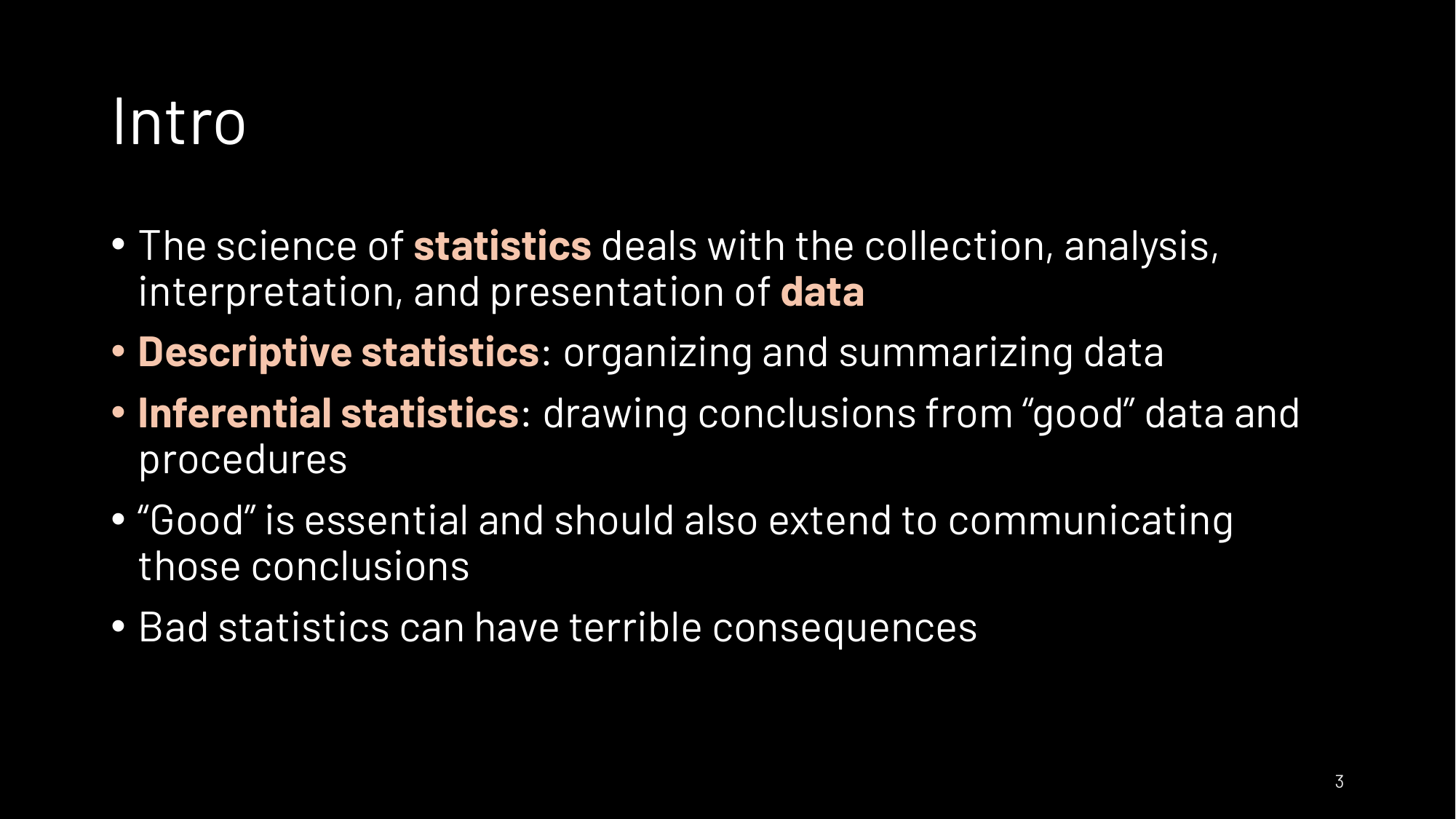

# Intro
The science of statistics deals with the collection, analysis, interpretation, and presentation of data
Descriptive statistics: organizing and summarizing data
Inferential statistics: drawing conclusions from “good” data and procedures
“Good” is essential and should also extend to communicating those conclusions
Bad statistics can have terrible consequences
3